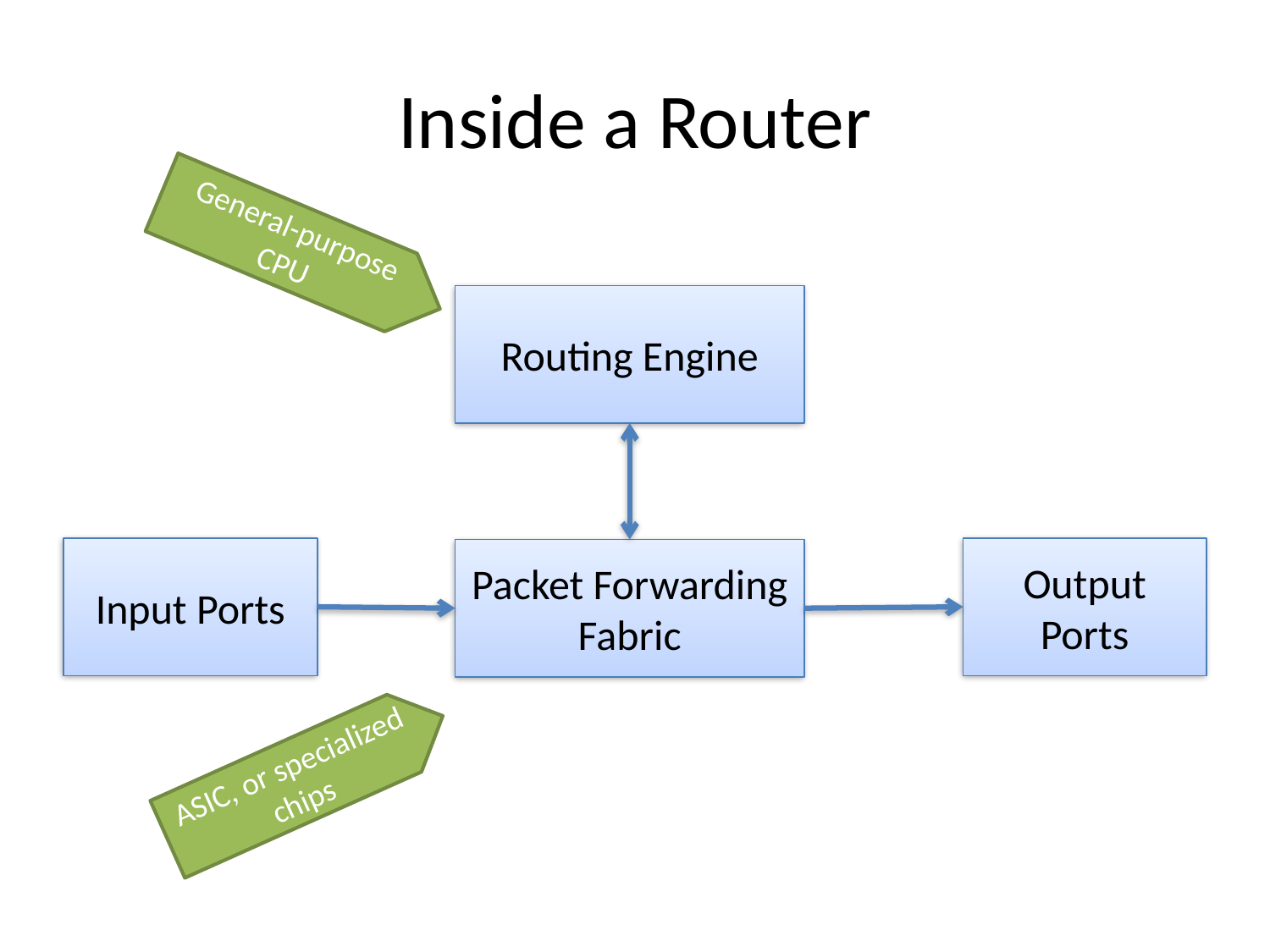

# Inside a Router
General-purpose CPU
Routing Engine
Input Ports
Output Ports
Packet Forwarding Fabric
ASIC, or specialized chips